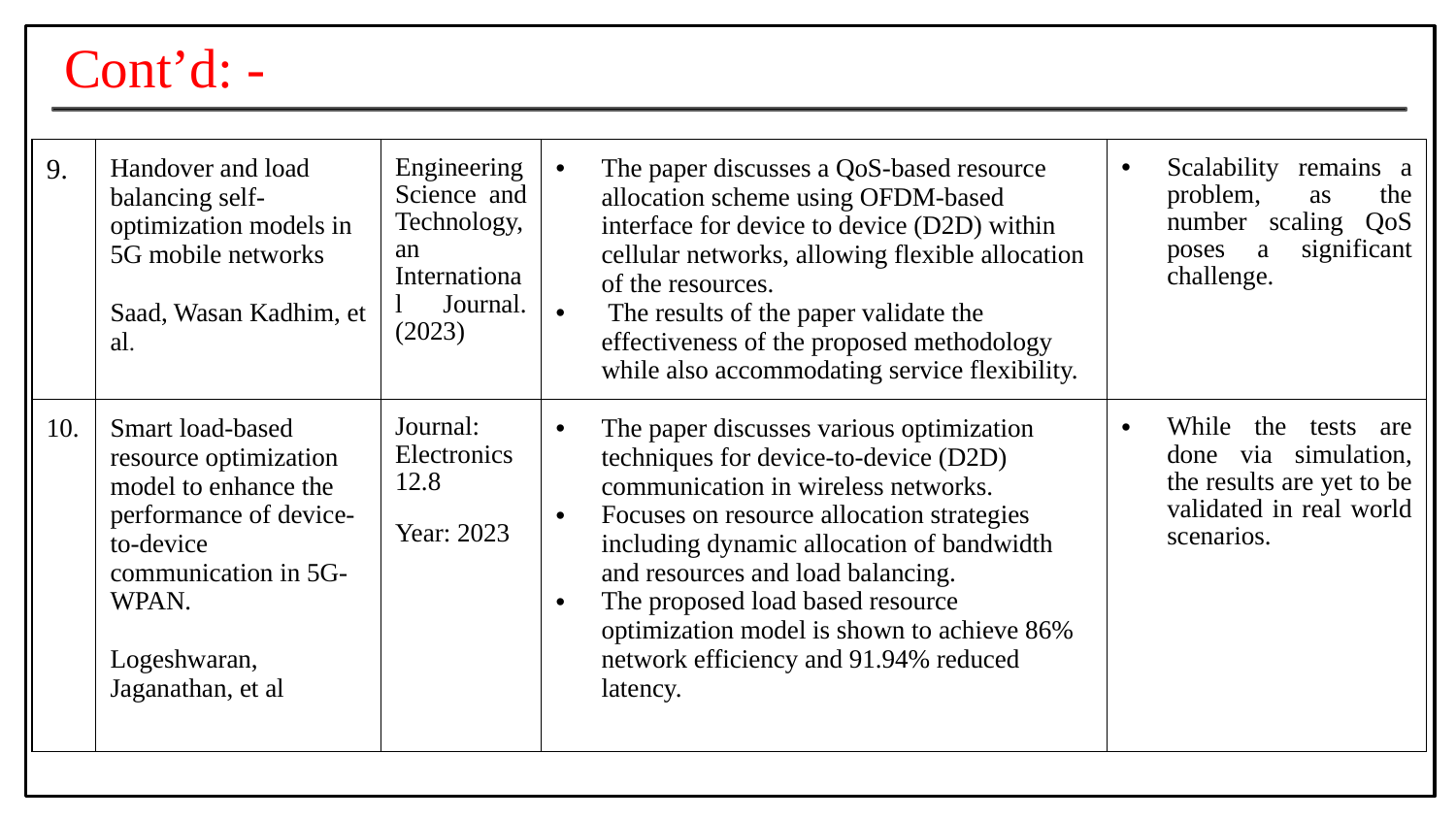

# Cont’d: -

| 9. | Handover and load balancing self-optimization models in 5G mobile networks Saad, Wasan Kadhim, et al. | EngineeringScience and Technology, an International Journal.(2023) | The paper discusses a QoS-based resource allocation scheme using OFDM-based interface for device to device (D2D) within cellular networks, allowing flexible allocation of the resources. The results of the paper validate the effectiveness of the proposed methodology while also accommodating service flexibility. | Scalability remains a problem, as the number scaling QoS poses a significant challenge. |
| --- | --- | --- | --- | --- |
| 10. | Smart load-based resource optimization model to enhance the performance of device-to-device communication in 5G-WPAN. Logeshwaran, Jaganathan, et al | Journal: Electronics 12.8 Year: 2023 | The paper discusses various optimization techniques for device-to-device (D2D) communication in wireless networks. Focuses on resource allocation strategies including dynamic allocation of bandwidth and resources and load balancing. The proposed load based resource optimization model is shown to achieve 86% network efficiency and 91.94% reduced latency. | While the tests are done via simulation, the results are yet to be validated in real world scenarios. |